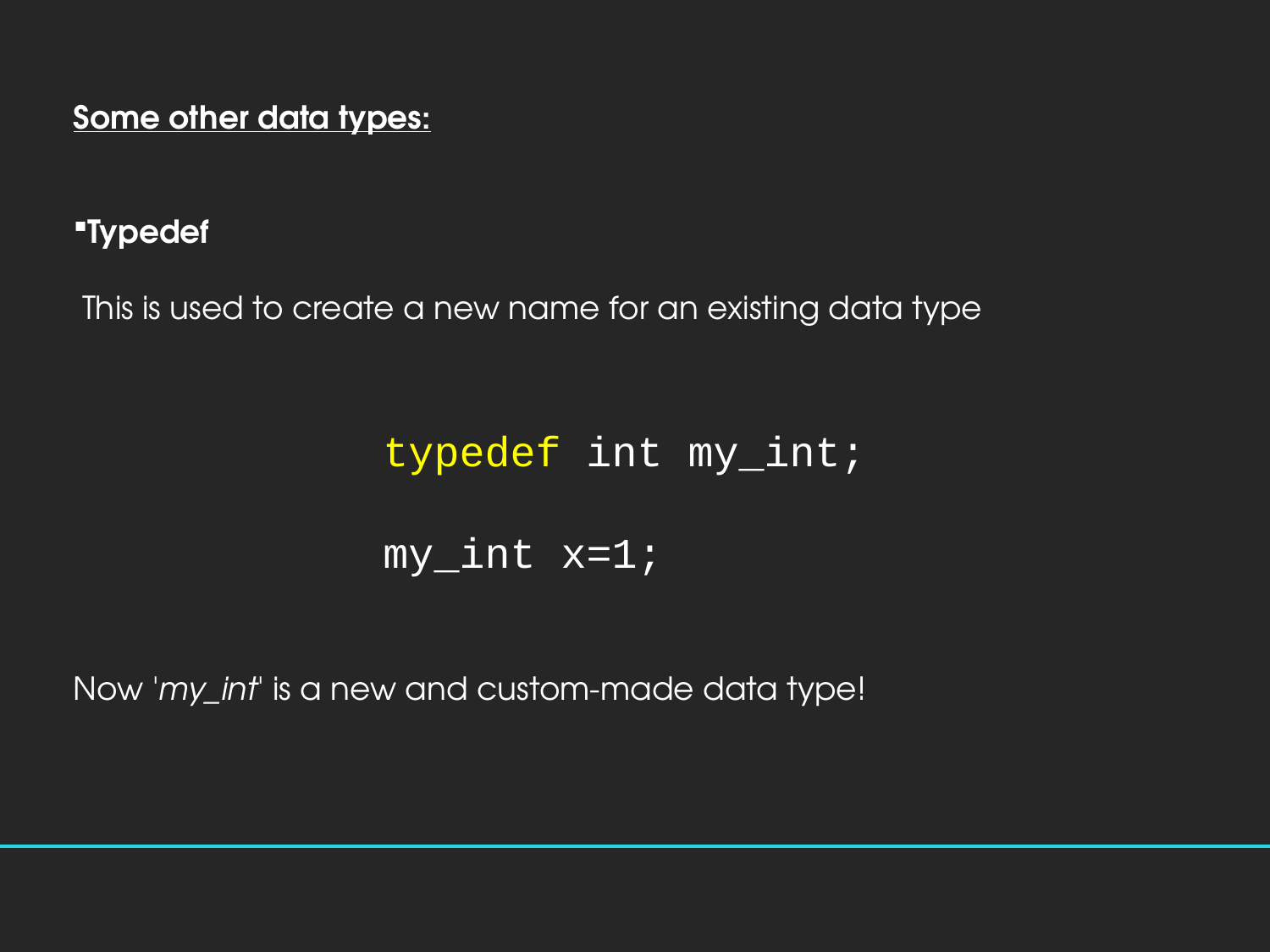

Some other data types:

Typedef

 This is used to create a new name for an existing data type

Now 'my_int' is a new and custom-made data type!

typedef int my_int;

my_int x=1;